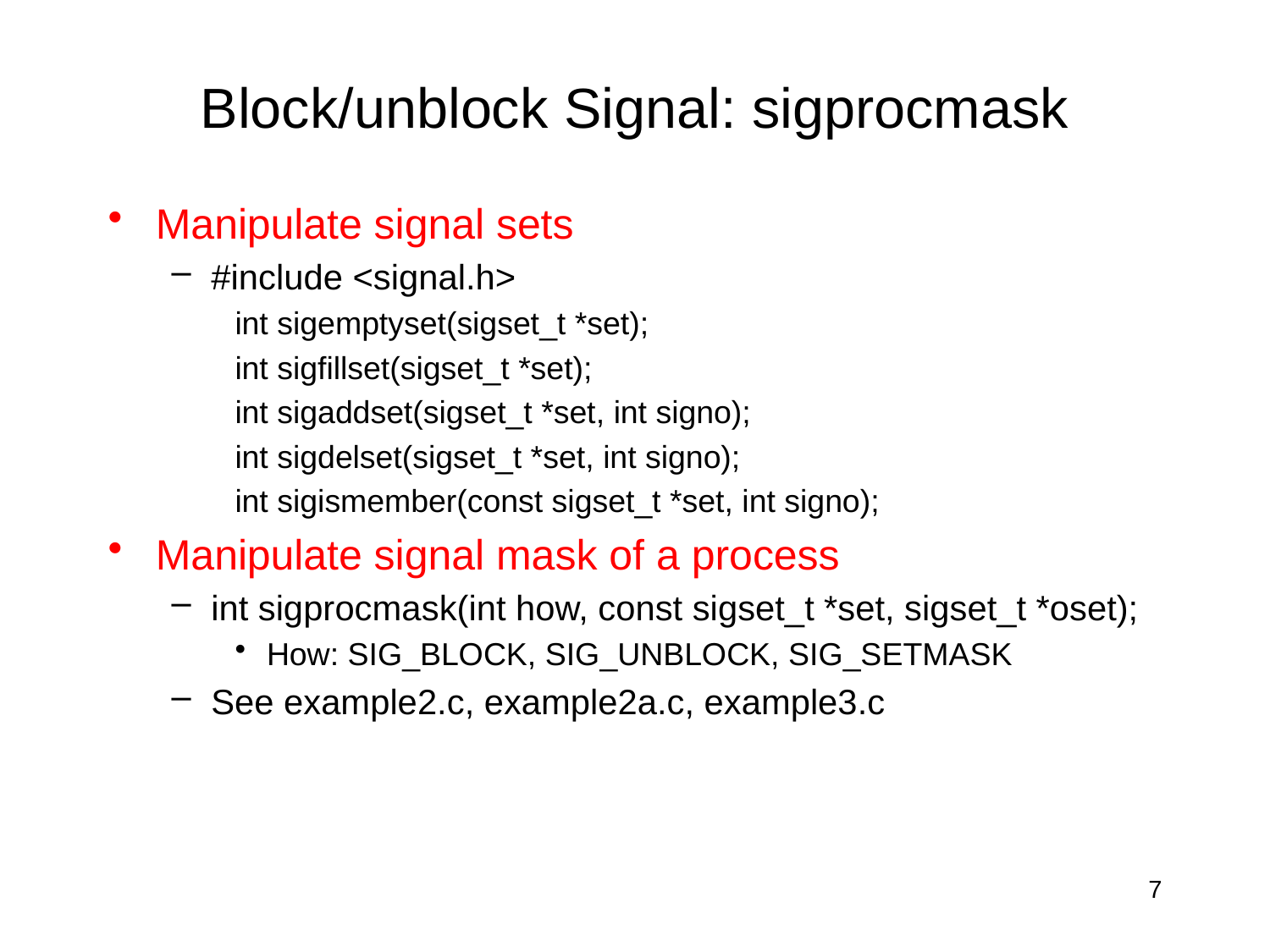

# Block/unblock Signal: sigprocmask
Manipulate signal sets
#include <signal.h>
int sigemptyset(sigset_t *set);
int sigfillset(sigset_t *set);
int sigaddset(sigset_t *set, int signo);
int sigdelset(sigset_t *set, int signo);
int sigismember(const sigset_t *set, int signo);
Manipulate signal mask of a process
int sigprocmask(int how, const sigset_t *set, sigset_t *oset);
How: SIG_BLOCK, SIG_UNBLOCK, SIG_SETMASK
See example2.c, example2a.c, example3.c

7